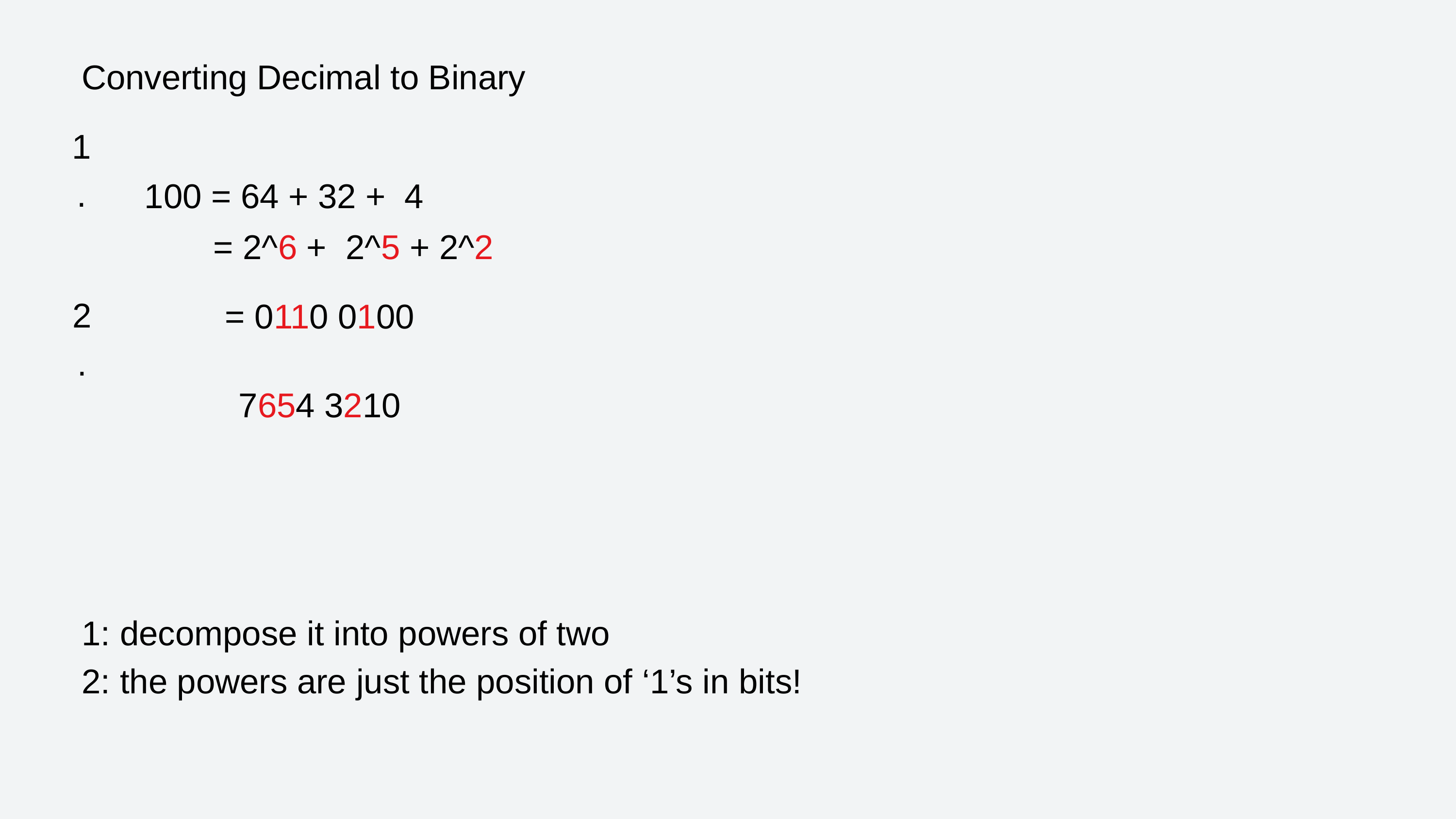

Converting Decimal to Binary
1.
100 = 64 + 32 +  4
= 2^6 +  2^5 + 2^2
2.
= 0110 0100
7654 3210
1: decompose it into powers of two
2: the powers are just the position of ‘1’s in bits!